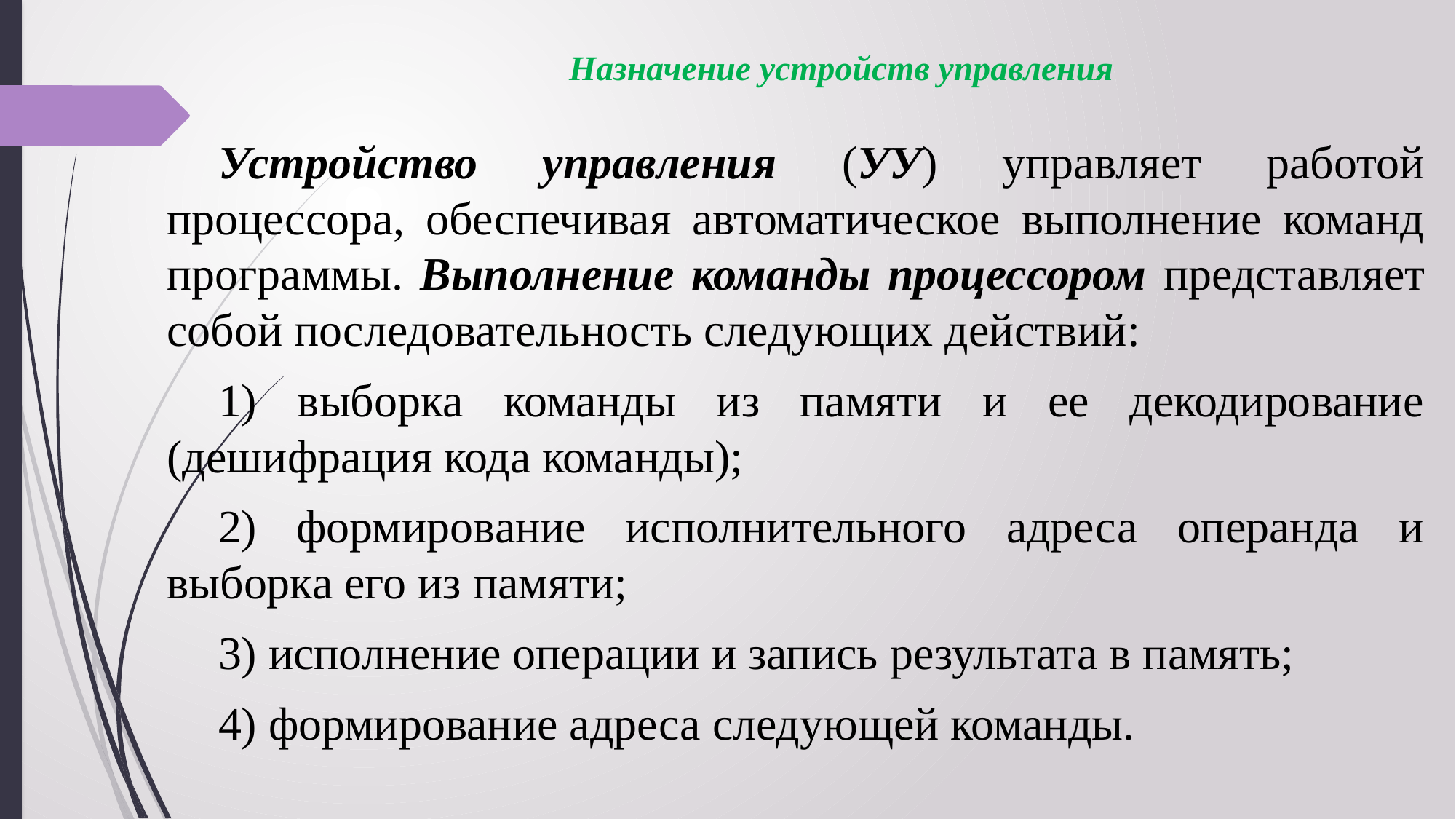

# Назначение устройств управления
Устройство управления (УУ) управляет работой процессора, обеспечивая автоматическое выполнение команд программы. Выполнение команды процессором представляет собой последовательность следующих действий:
1) выборка команды из памяти и ее декодирование (дешифрация кода команды);
2) формирование исполнительного адреса операнда и выборка его из памяти;
3) исполнение операции и запись результата в память;
4) формирование адреса следующей команды.